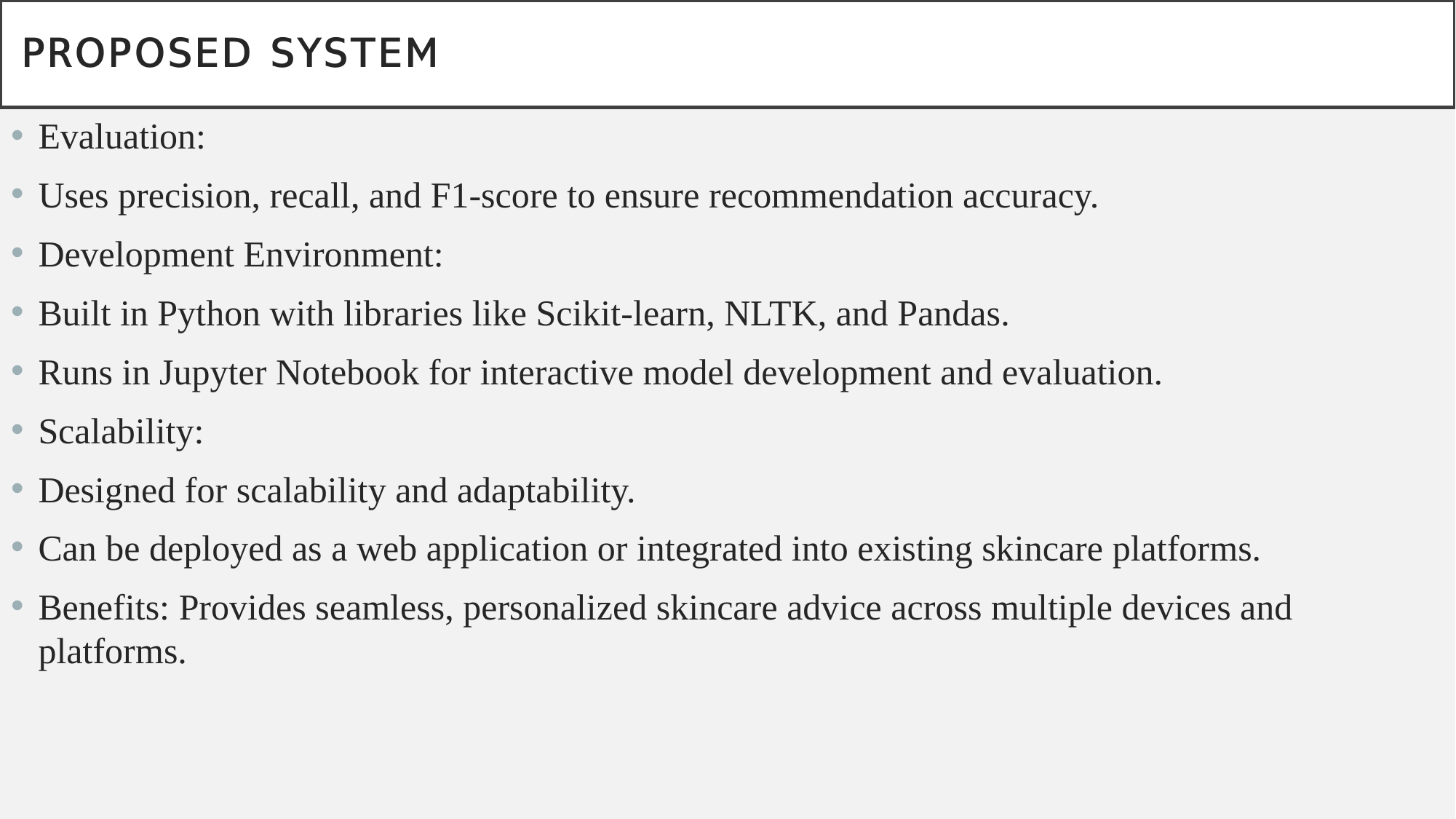

# PROPOSED SYSTEM
Evaluation:
Uses precision, recall, and F1-score to ensure recommendation accuracy.
Development Environment:
Built in Python with libraries like Scikit-learn, NLTK, and Pandas.
Runs in Jupyter Notebook for interactive model development and evaluation.
Scalability:
Designed for scalability and adaptability.
Can be deployed as a web application or integrated into existing skincare platforms.
Benefits: Provides seamless, personalized skincare advice across multiple devices and platforms.